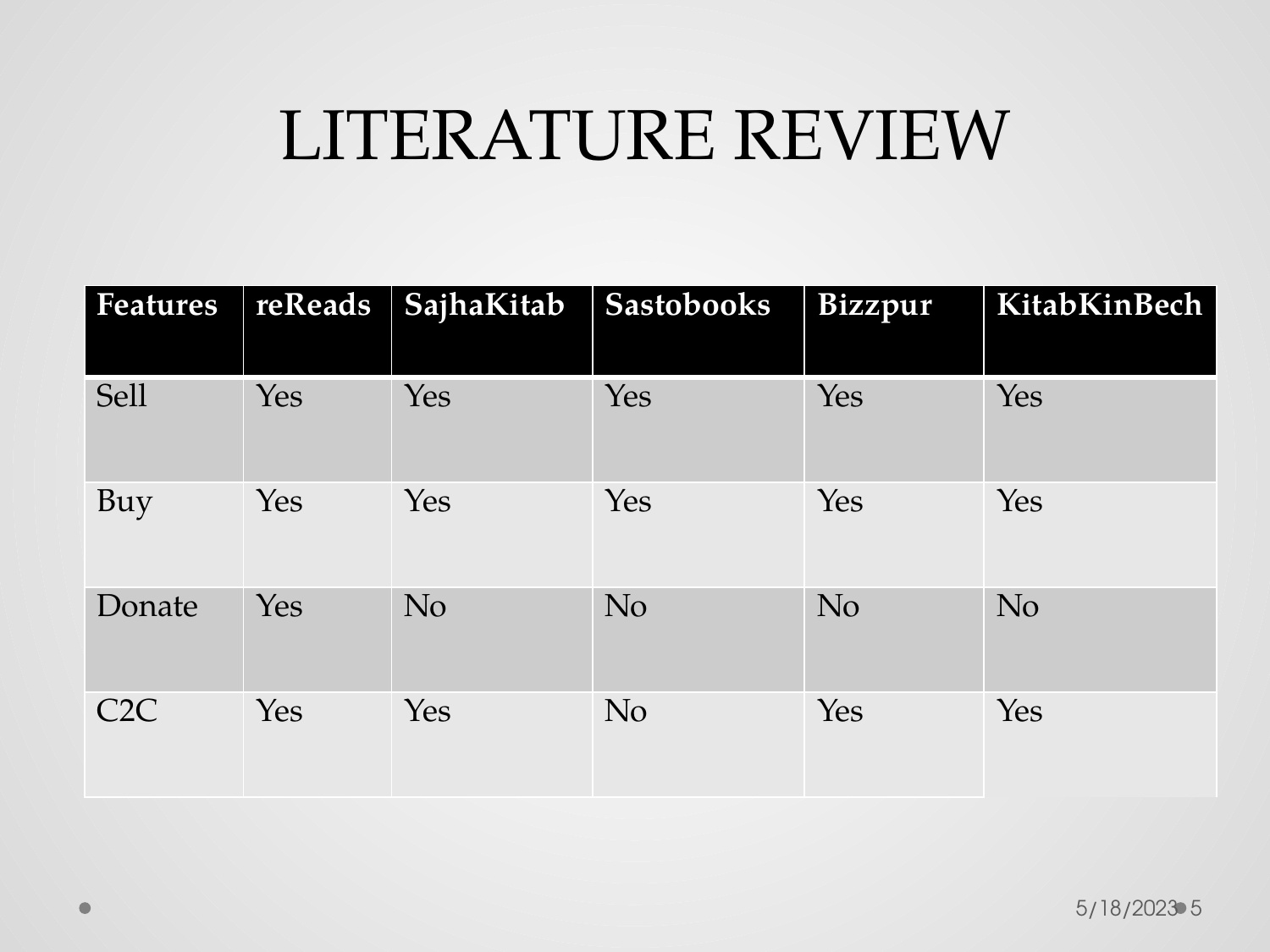

# LITERATURE REVIEW
| Features | reReads | SajhaKitab | Sastobooks | Bizzpur | KitabKinBech |
| --- | --- | --- | --- | --- | --- |
| Sell | Yes | Yes | Yes | Yes | Yes |
| Buy | Yes | Yes | Yes | Yes | Yes |
| Donate | Yes | No | No | No | No |
| C2C | Yes | Yes | No | Yes | Yes |
5/18/2023
5